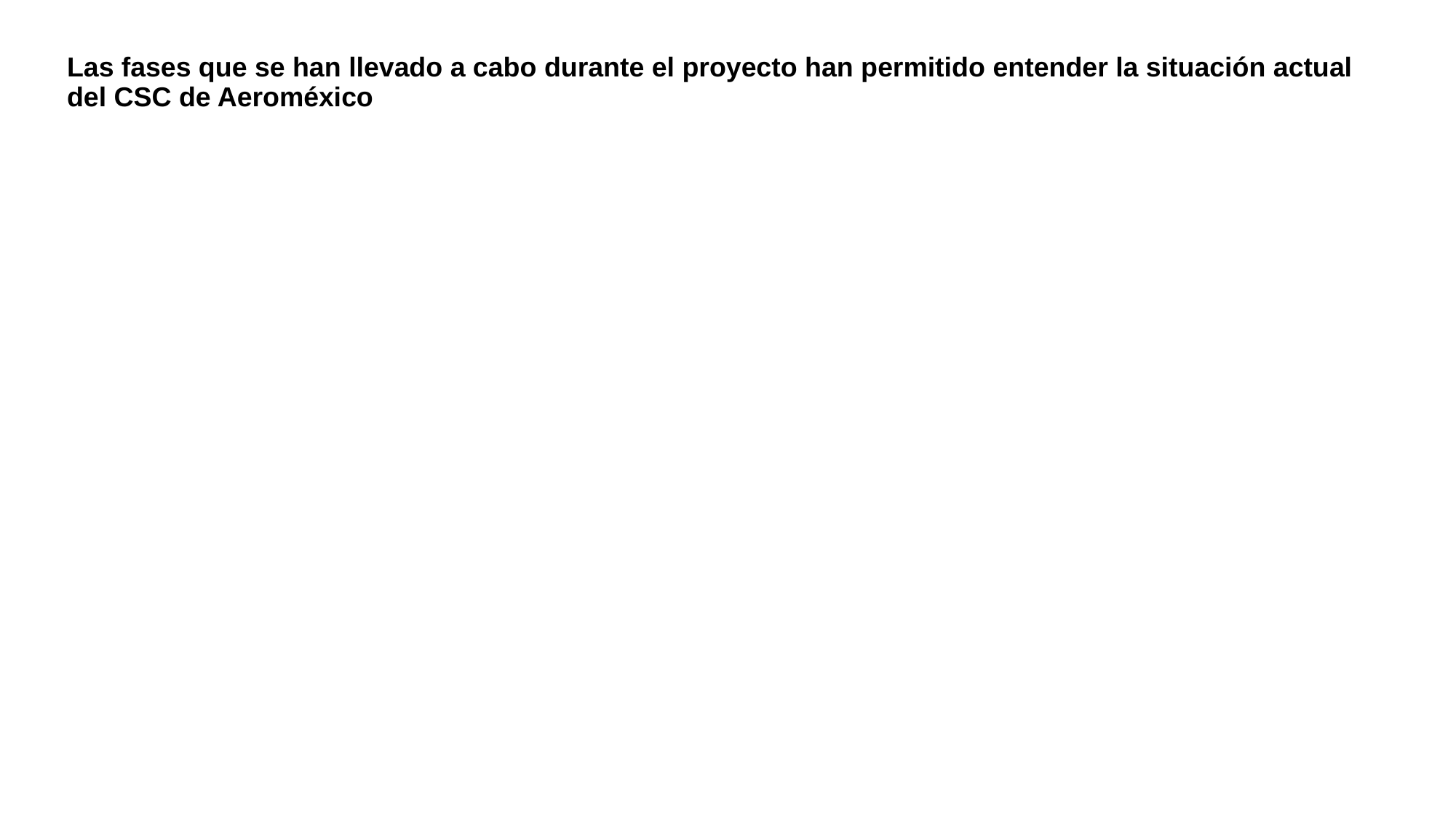

# Las fases que se han llevado a cabo durante el proyecto han permitido entender la situación actual del CSC de Aeroméxico